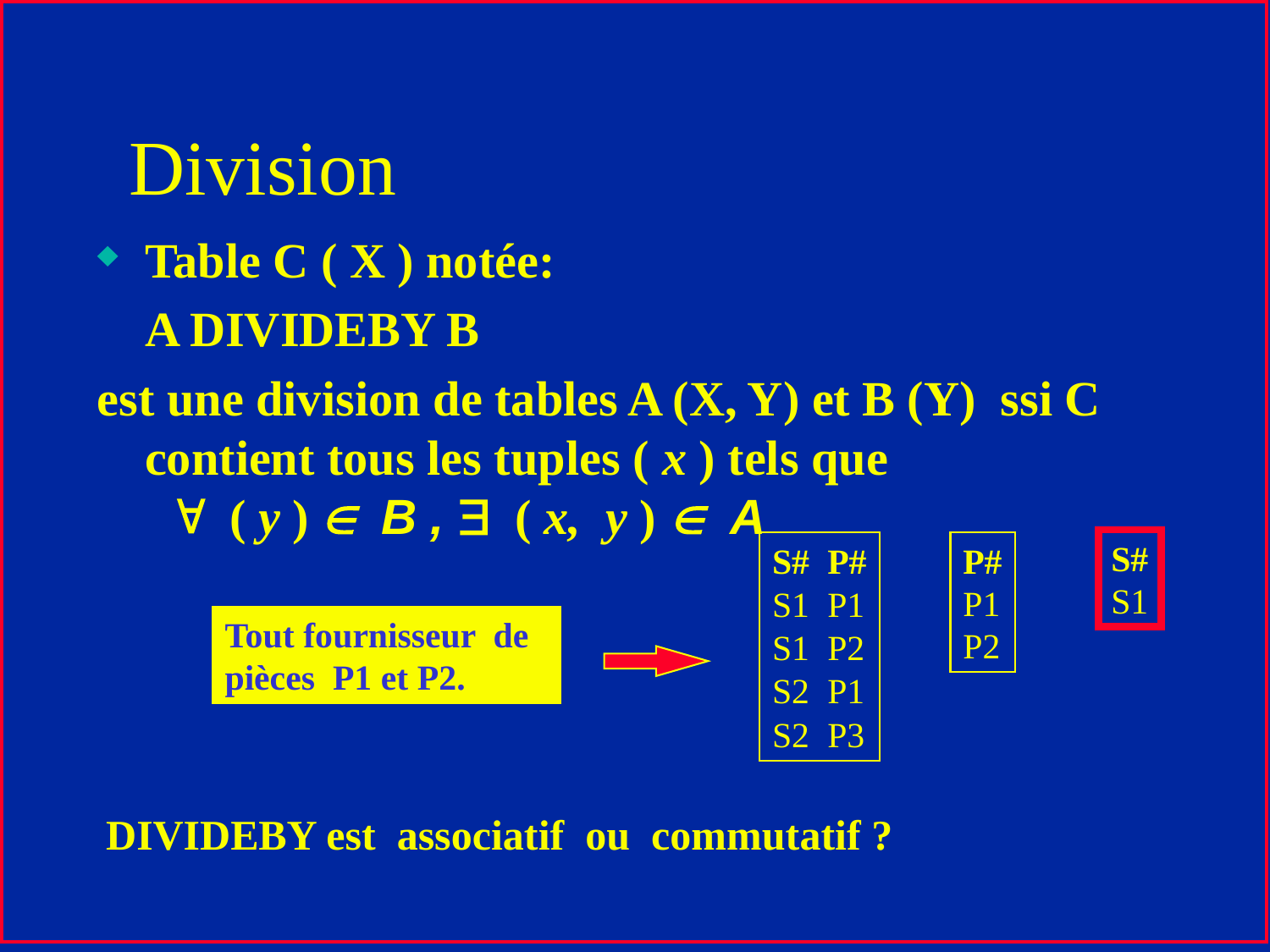

# Division
Table C ( X ) notée:
	A DIVIDEBY B
est une division de tables A (X, Y) et B (Y)  ssi C contient tous les tuples ( x ) tels que
 ∀ ( y ) ∈ B , ∃ ( x,  y ) ∈ A
S#
S1
S#  P#
S1  P1
S1  P2
S2  P1
S2  P3
P#
P1
P2
Tout fournisseur  de
pièces  P1 et P2.

DIVIDEBY est  associatif  ou  commutatif ?